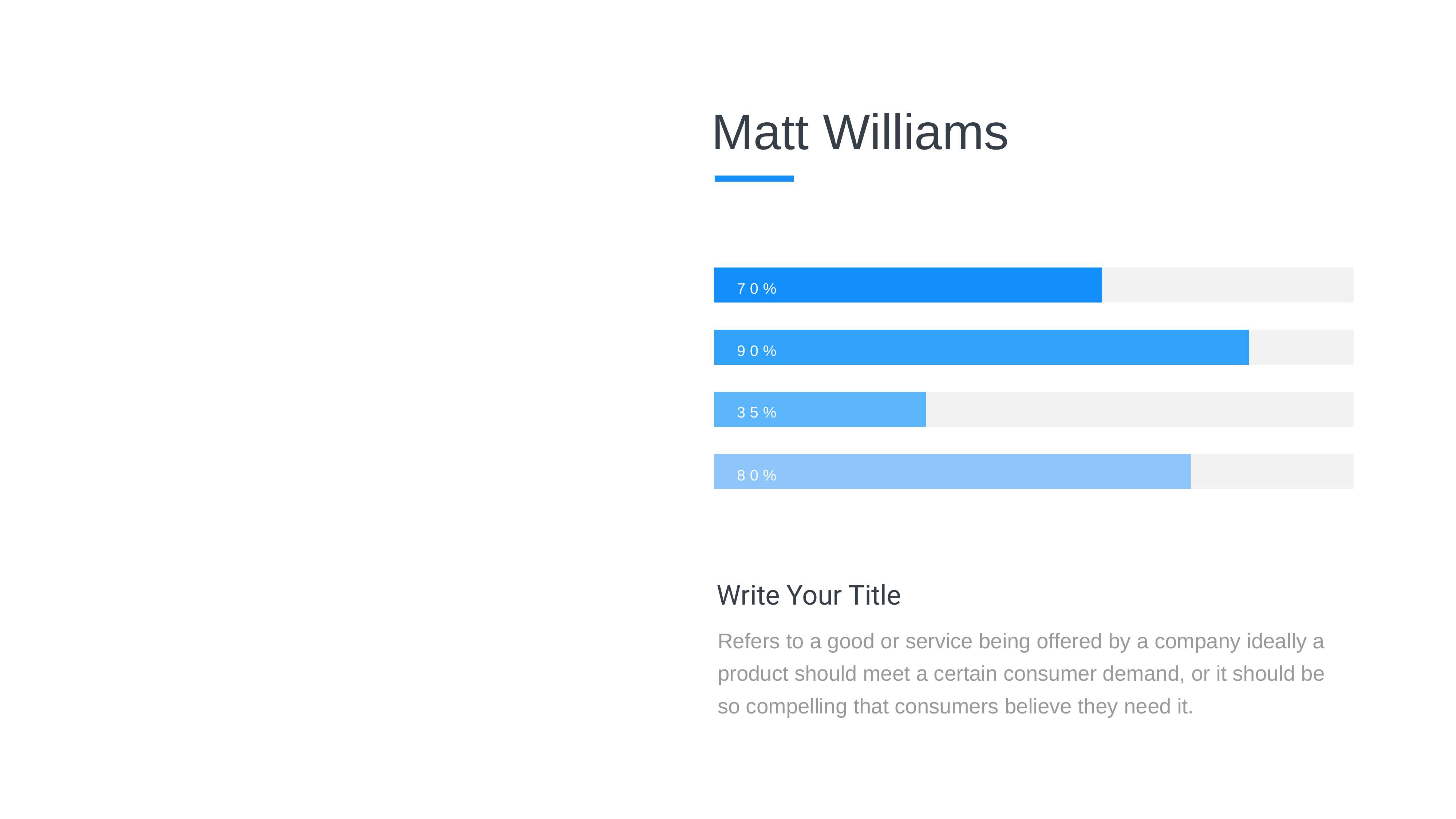

Matt Williams

70%
90%
35%
80%
Write Your Title
Refers to a good or service being offered by a company ideally a product should meet a certain consumer demand, or it should be so compelling that consumers believe they need it.